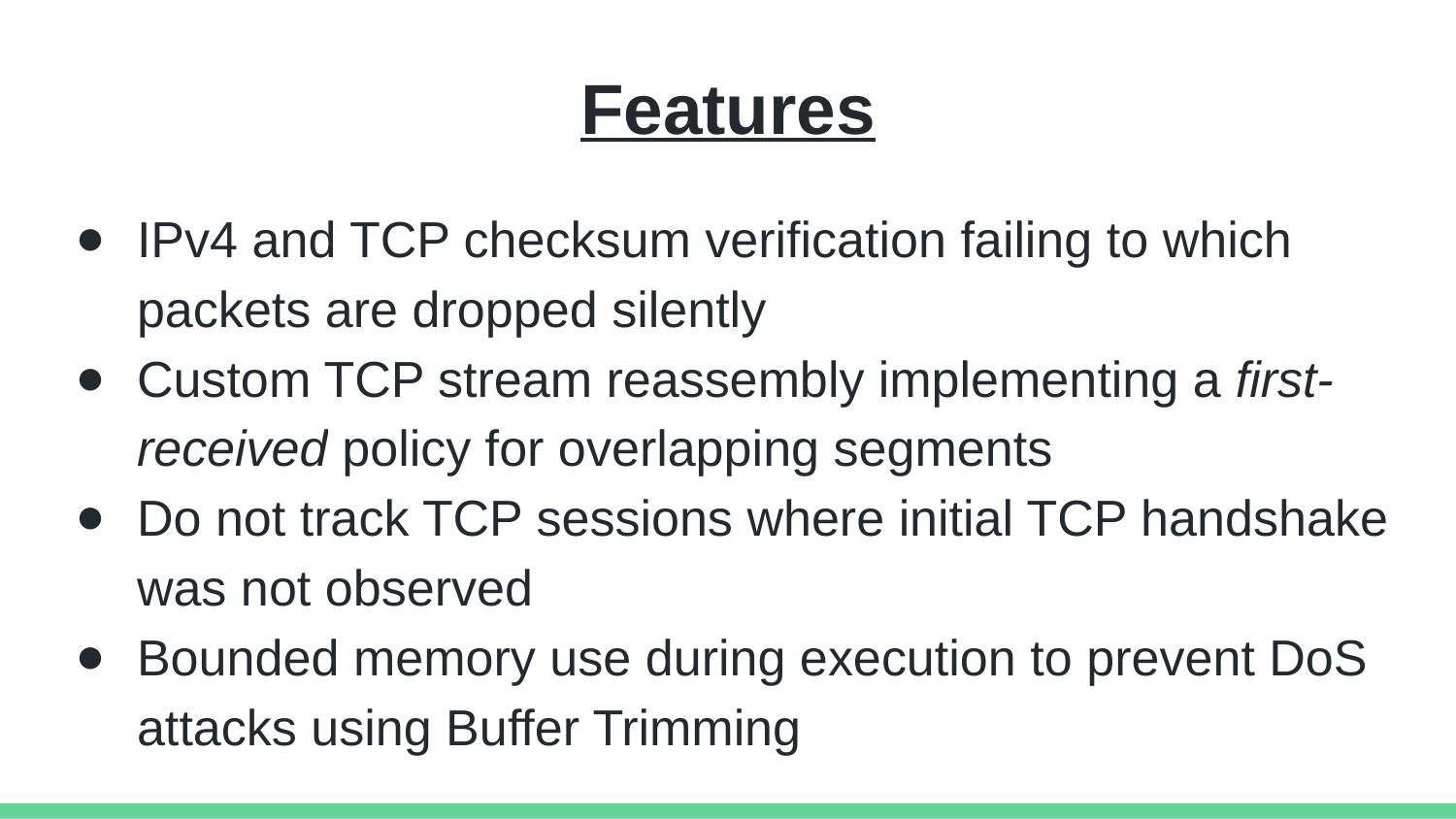

# Features
IPv4 and TCP checksum verification failing to which packets are dropped silently
Custom TCP stream reassembly implementing a first-received policy for overlapping segments
Do not track TCP sessions where initial TCP handshake was not observed
Bounded memory use during execution to prevent DoS attacks using Buffer Trimming